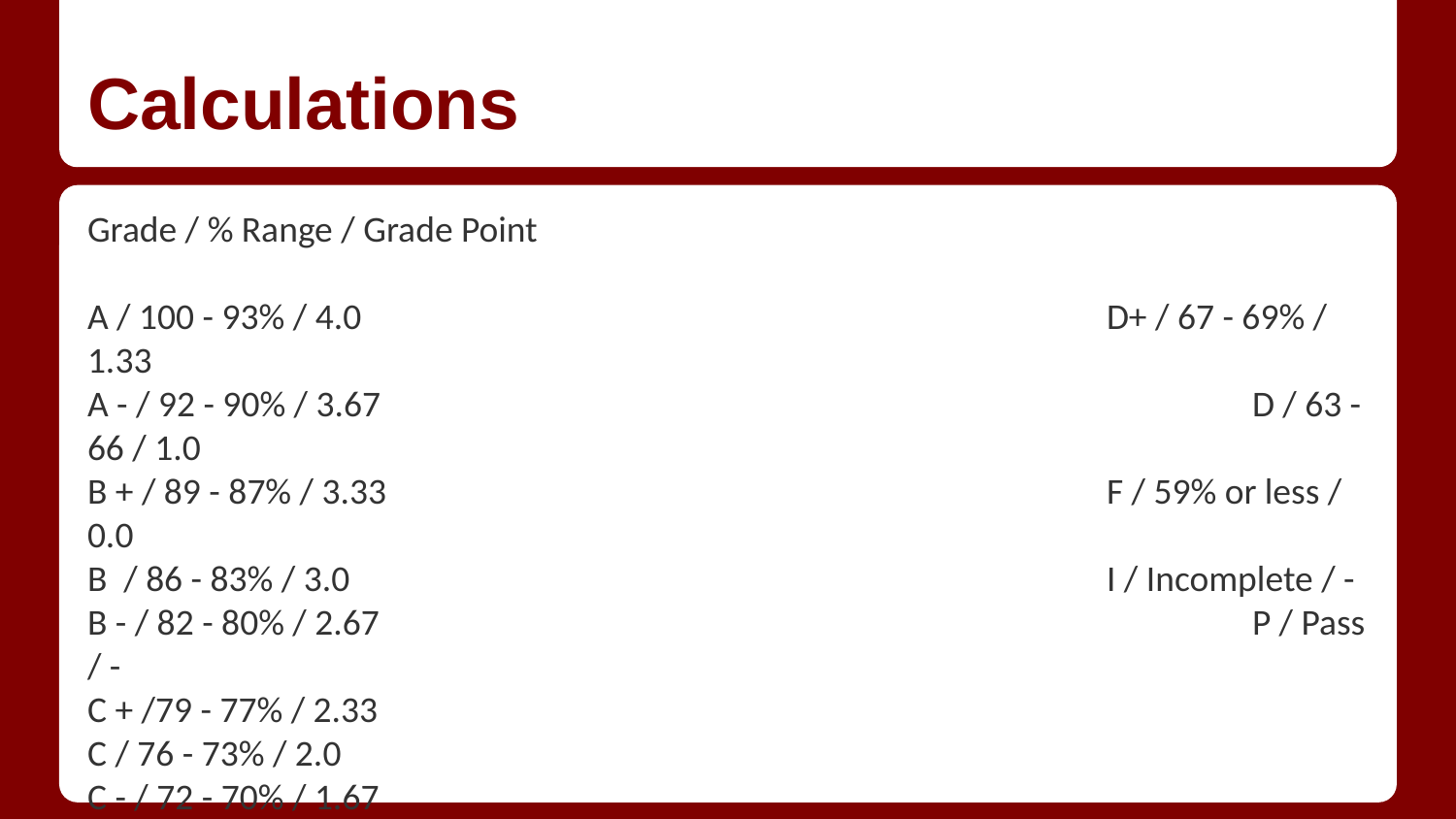

# Calculations
Grade / % Range / Grade Point

A / 100 - 93% / 4.0						D+ / 67 - 69% / 1.33
A - / 92 - 90% / 3.67						D / 63 - 66 / 1.0
B + / 89 - 87% / 3.33					F / 59% or less / 0.0
B  / 86 - 83% / 3.0						I / Incomplete / -
B - / 82 - 80% / 2.67						P / Pass / -
C + /79 - 77% / 2.33
C / 76 - 73% / 2.0
C - / 72 - 70% / 1.67